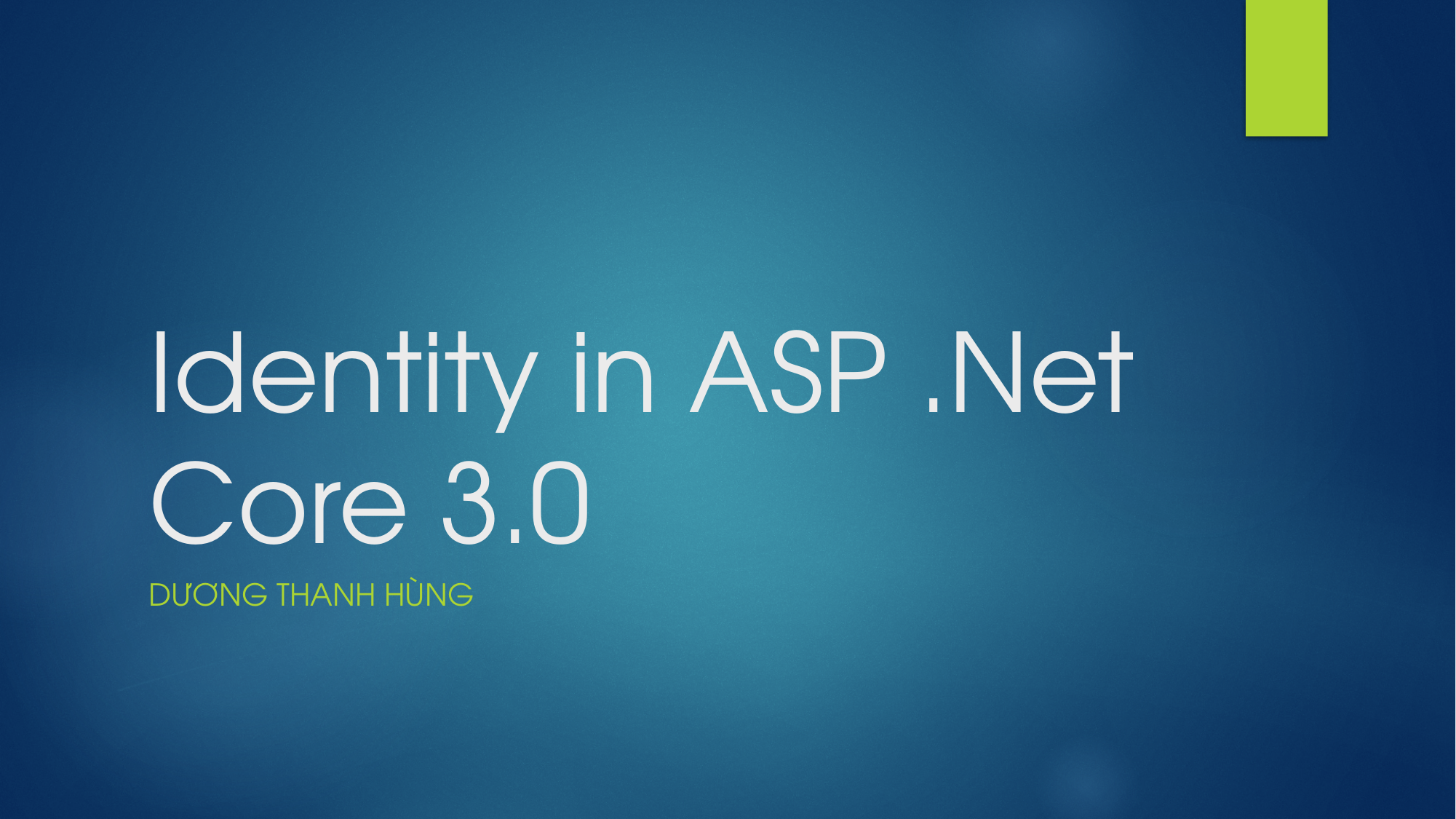

# Identity in ASP .Net Core 3.0
Dương Thanh hùng